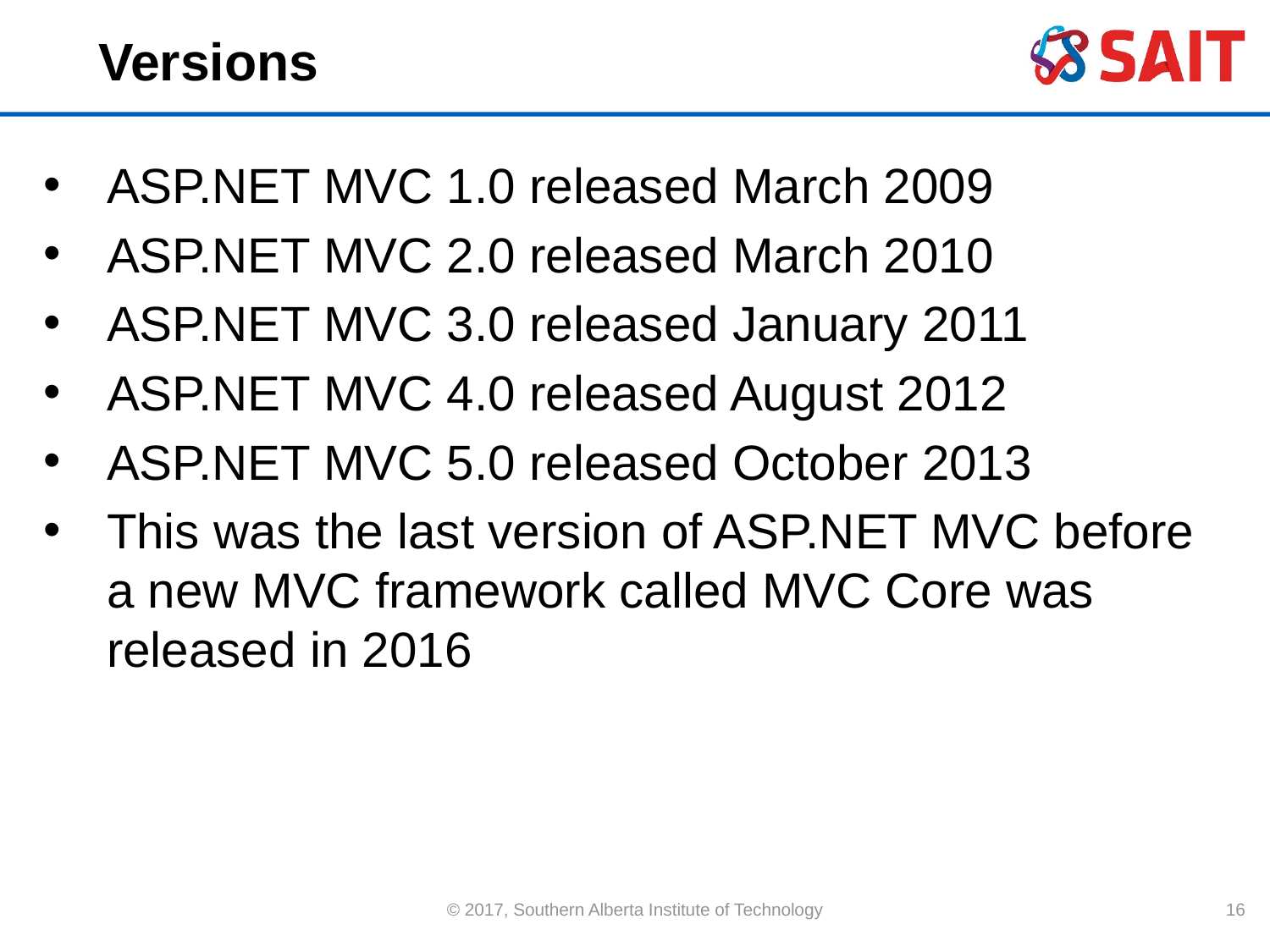

# Versions
ASP.NET MVC 1.0 released March 2009
ASP.NET MVC 2.0 released March 2010
ASP.NET MVC 3.0 released January 2011
ASP.NET MVC 4.0 released August 2012
ASP.NET MVC 5.0 released October 2013
This was the last version of ASP.NET MVC before a new MVC framework called MVC Core was released in 2016